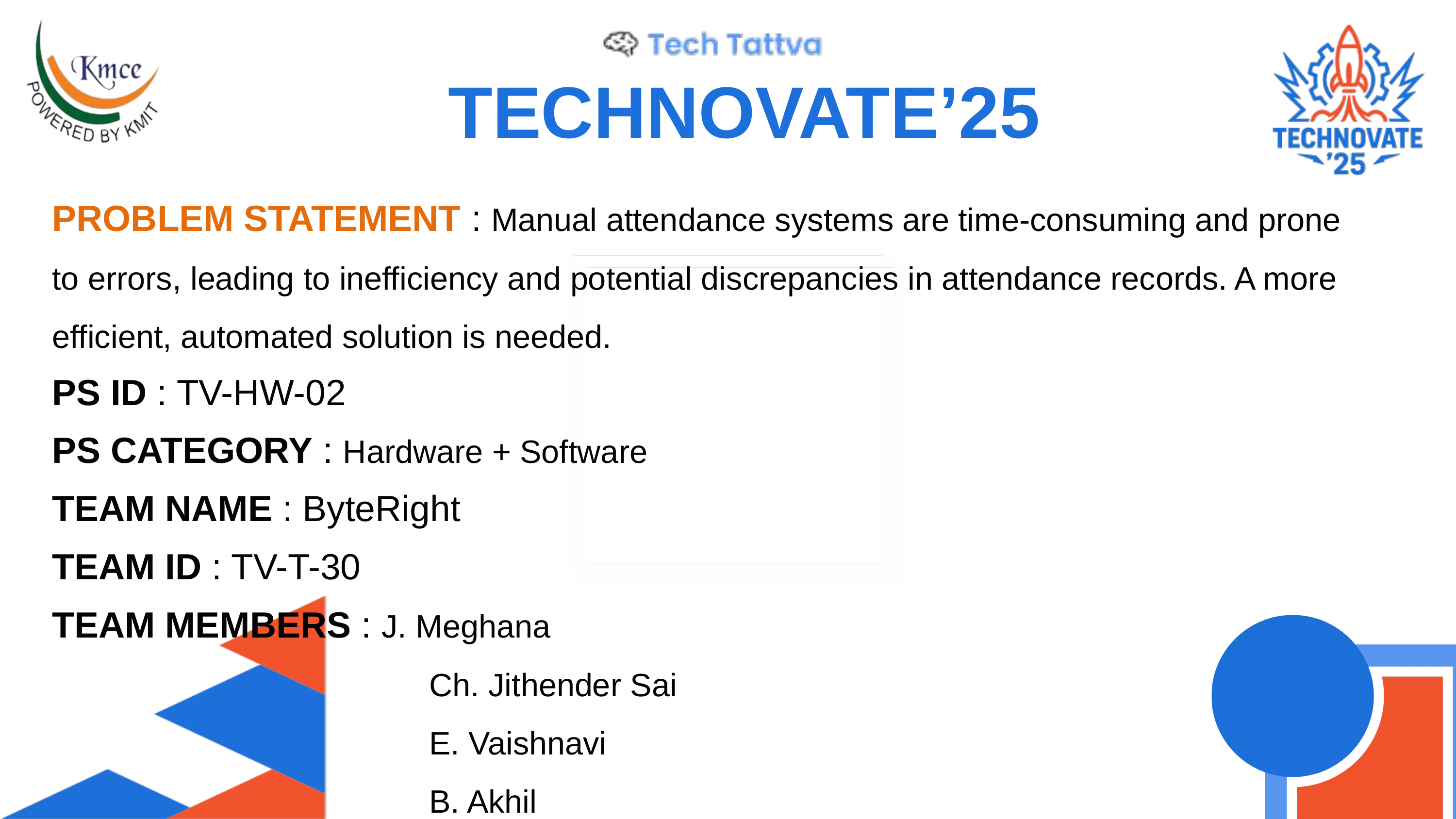

TECHNOVATE’25
PROBLEM STATEMENT : Manual attendance systems are time-consuming and prone to errors, leading to inefficiency and potential discrepancies in attendance records. A more efficient, automated solution is needed.
PS ID : TV-HW-02
PS CATEGORY : Hardware + Software
TEAM NAME : ByteRight
TEAM ID : TV-T-30
TEAM MEMBERS : J. Meghana
                                          Ch. Jithender Sai
                                          E. Vaishnavi
                                          B. Akhil